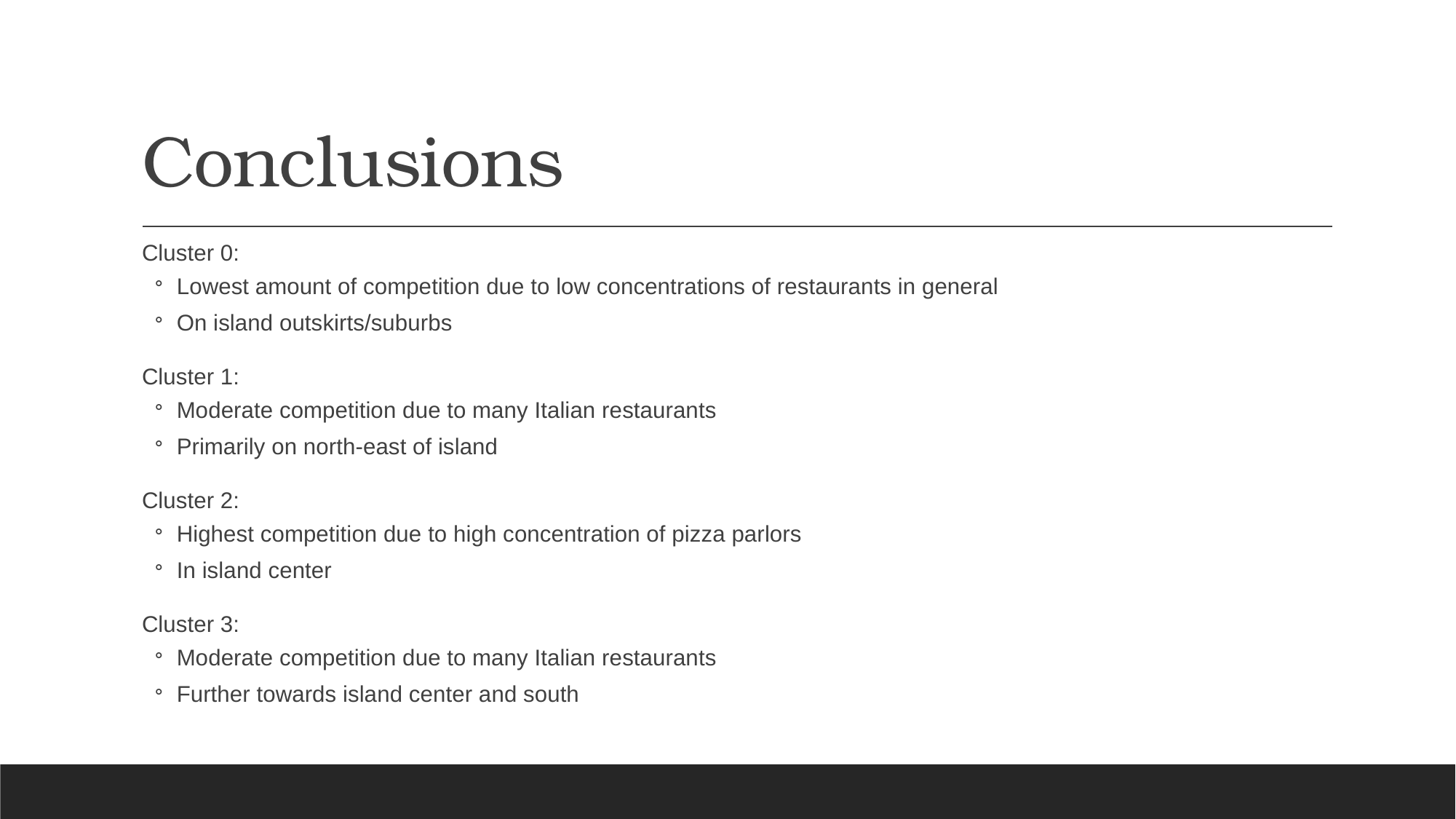

# Conclusions
Cluster 0:
Lowest amount of competition due to low concentrations of restaurants in general
On island outskirts/suburbs
Cluster 1:
Moderate competition due to many Italian restaurants
Primarily on north-east of island
Cluster 2:
Highest competition due to high concentration of pizza parlors
In island center
Cluster 3:
Moderate competition due to many Italian restaurants
Further towards island center and south